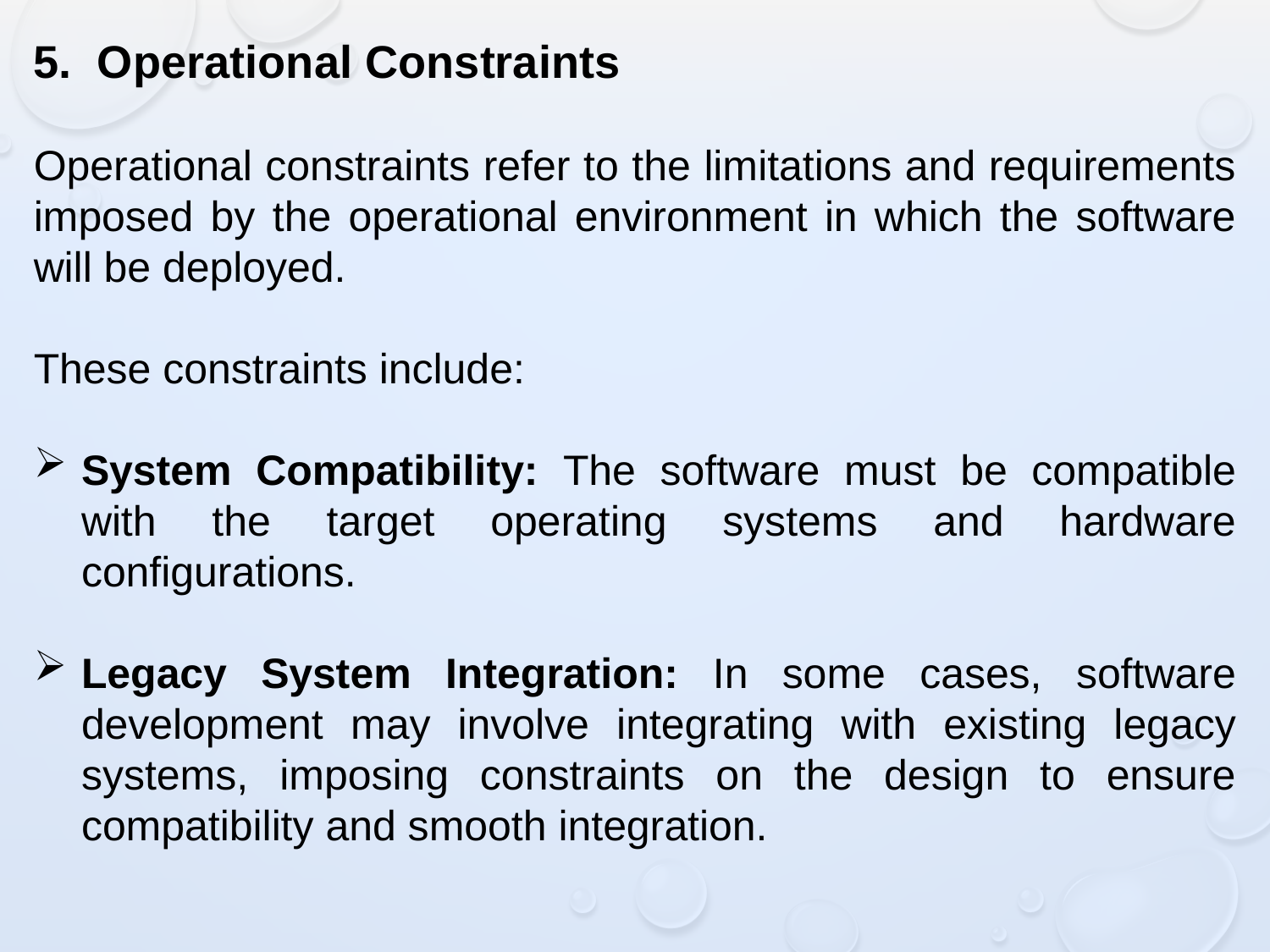

5.  Operational Constraints

Operational constraints refer to the limitations and requirements imposed by the operational environment in which the software will be deployed.

These constraints include:

System Compatibility: The software must be compatible with the target operating systems and hardware configurations.

Legacy System Integration: In some cases, software development may involve integrating with existing legacy systems, imposing constraints on the design to ensure compatibility and smooth integration.